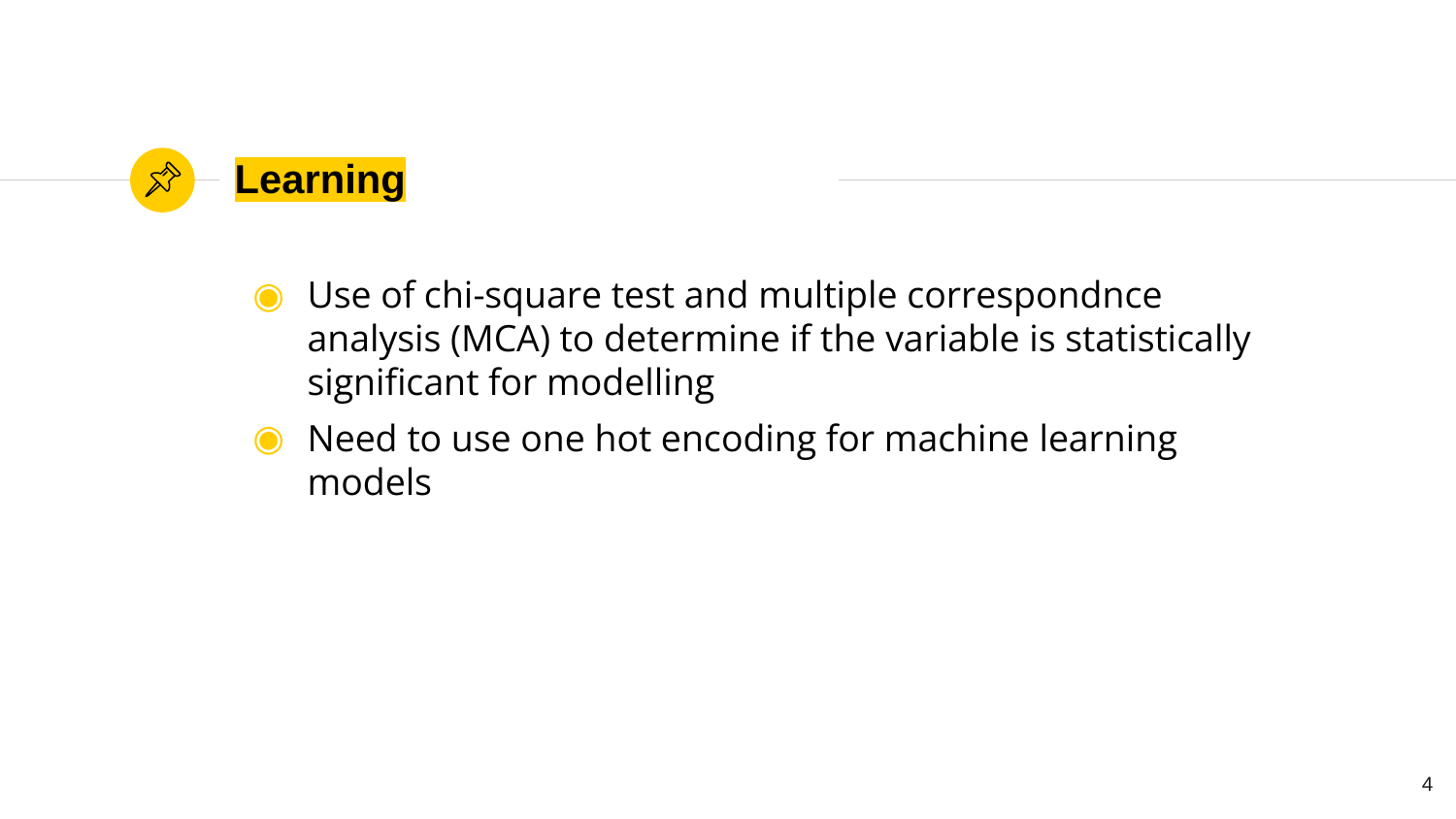

# Learning

Use of chi-square test and multiple correspondnce analysis (MCA) to determine if the variable is statistically significant for modelling
Need to use one hot encoding for machine learning models
4